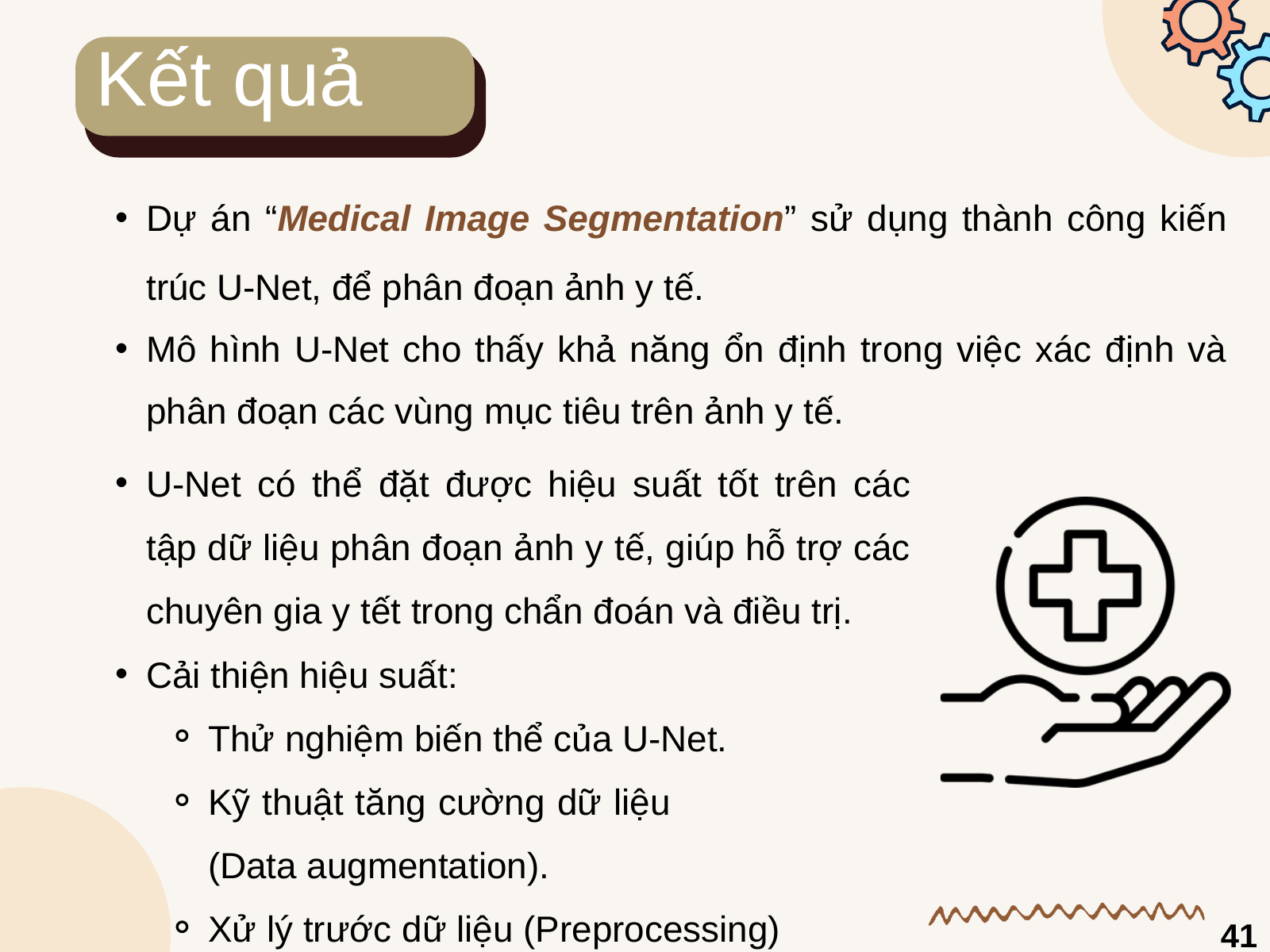

Kết quả
Dự án “Medical Image Segmentation” sử dụng thành công kiến trúc U-Net, để phân đoạn ảnh y tế.
Mô hình U-Net cho thấy khả năng ổn định trong việc xác định và phân đoạn các vùng mục tiêu trên ảnh y tế.
U-Net có thể đặt được hiệu suất tốt trên các tập dữ liệu phân đoạn ảnh y tế, giúp hỗ trợ các chuyên gia y tết trong chẩn đoán và điều trị.
Cải thiện hiệu suất:
Thử nghiệm biến thể của U-Net.
Kỹ thuật tăng cường dữ liệu                     (Data augmentation).
Xử lý trước dữ liệu (Preprocessing)

41